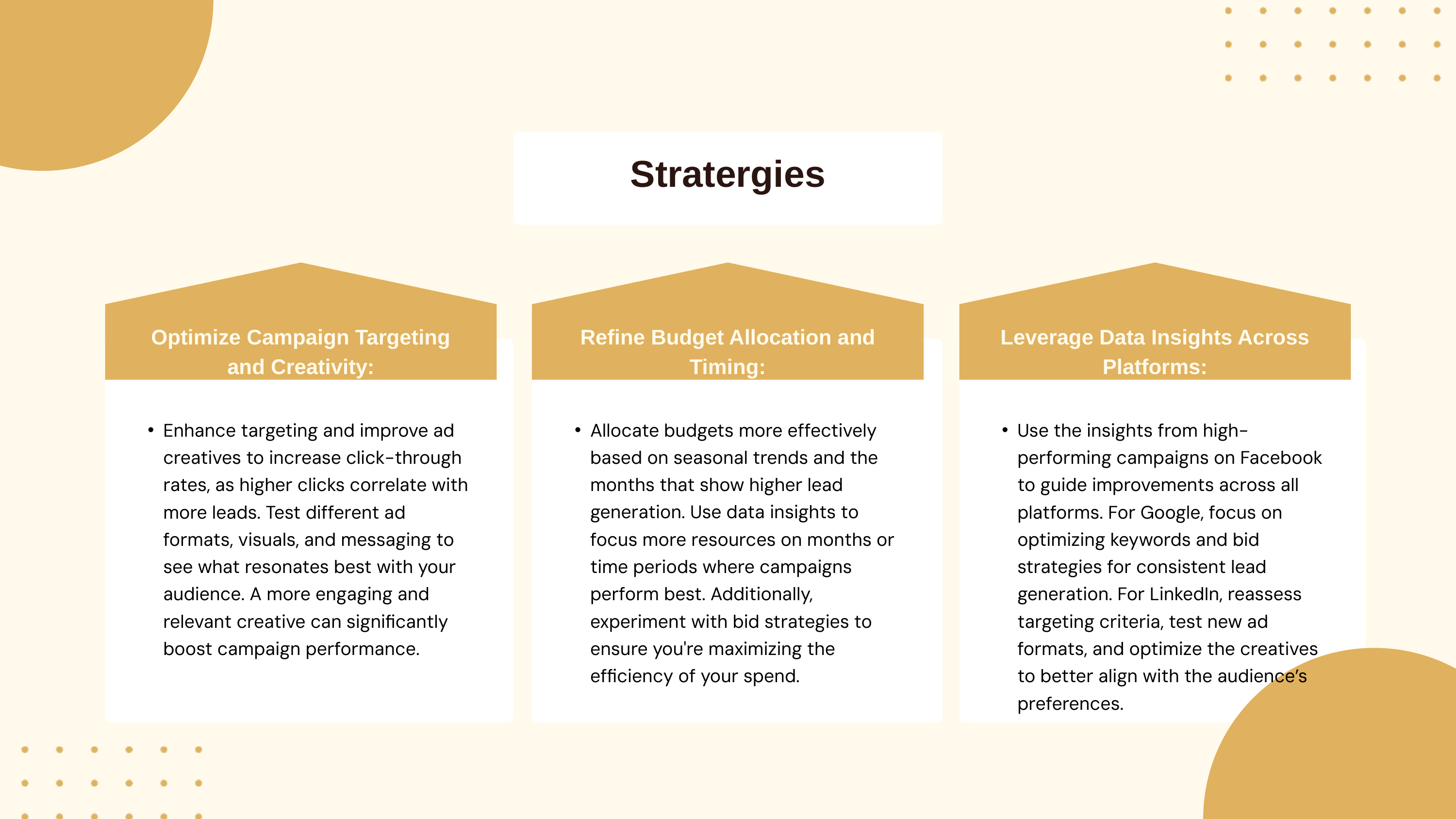

Stratergies

Optimize Campaign Targeting and Creativity:
Refine Budget Allocation and Timing:
Leverage Data Insights Across Platforms:

Enhance targeting and improve ad creatives to increase click-through rates, as higher clicks correlate with more leads. Test different ad formats, visuals, and messaging to see what resonates best with your audience. A more engaging and relevant creative can significantly boost campaign performance.
Allocate budgets more effectively based on seasonal trends and the months that show higher lead generation. Use data insights to focus more resources on months or time periods where campaigns perform best. Additionally, experiment with bid strategies to ensure you're maximizing the efficiency of your spend.

Use the insights from high-performing campaigns on Facebook to guide improvements across all platforms. For Google, focus on optimizing keywords and bid strategies for consistent lead generation. For LinkedIn, reassess targeting criteria, test new ad formats, and optimize the creatives to better align with the audience’s preferences.